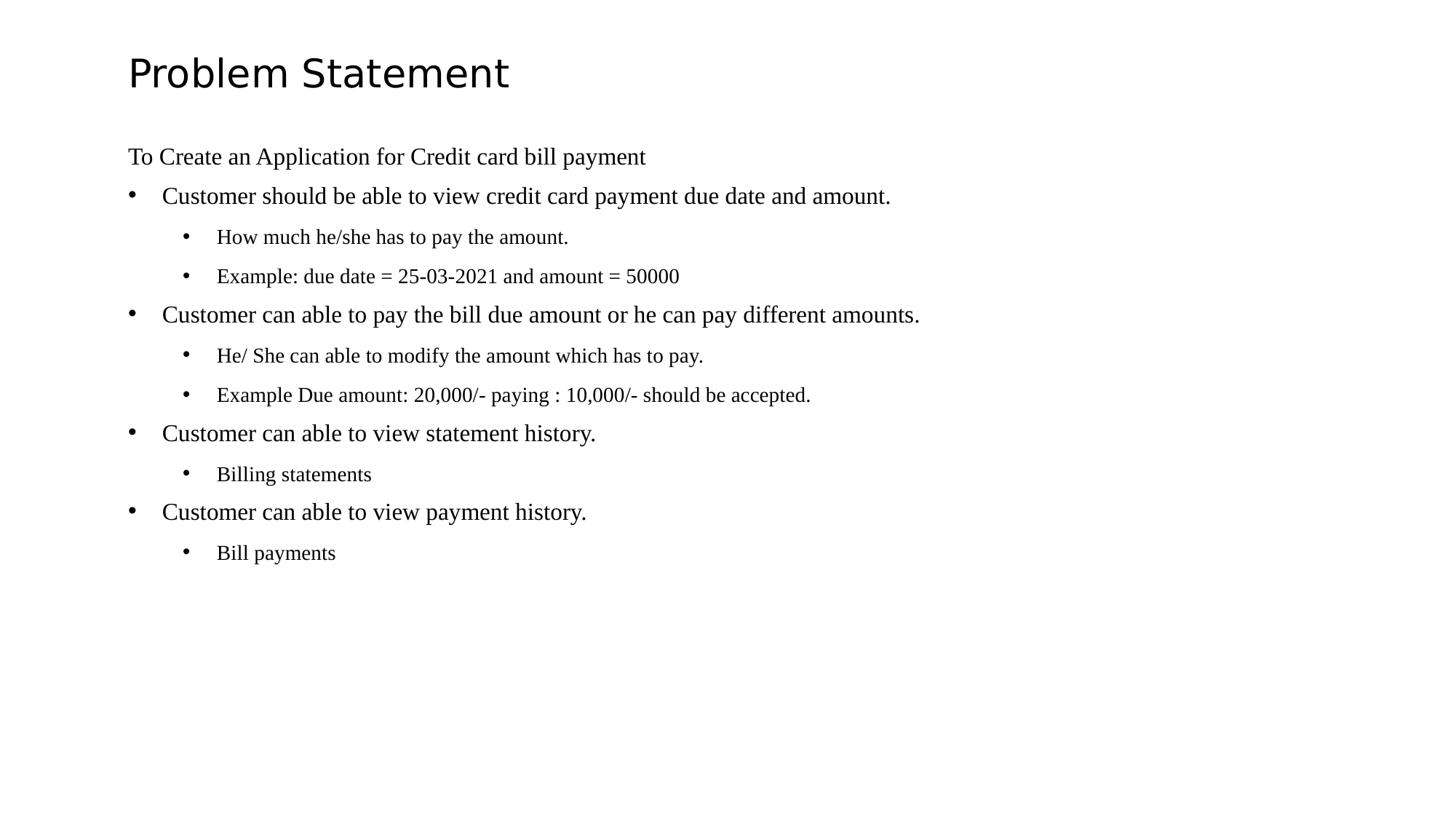

Problem Statement
To Create an Application for Credit card bill payment
Customer should be able to view credit card payment due date and amount.
How much he/she has to pay the amount.
Example: due date = 25-03-2021 and amount = 50000
Customer can able to pay the bill due amount or he can pay different amounts.
He/ She can able to modify the amount which has to pay.
Example Due amount: 20,000/- paying : 10,000/- should be accepted.
Customer can able to view statement history.
Billing statements
Customer can able to view payment history.
Bill payments